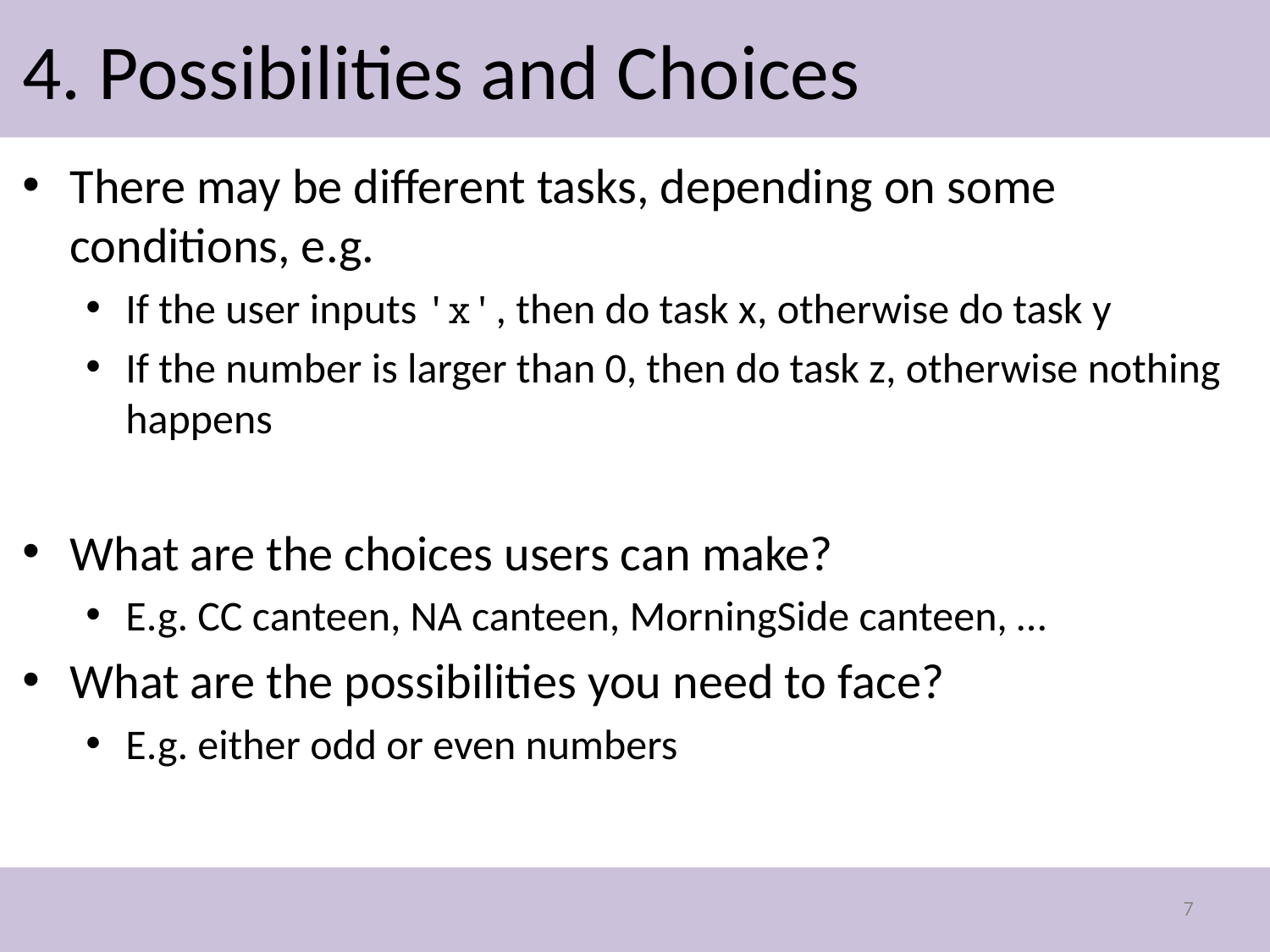

# 4. Possibilities and Choices
There may be different tasks, depending on some conditions, e.g.
If the user inputs 'x', then do task x, otherwise do task y
If the number is larger than 0, then do task z, otherwise nothing happens

What are the choices users can make?
E.g. CC canteen, NA canteen, MorningSide canteen, …
What are the possibilities you need to face?
E.g. either odd or even numbers

7